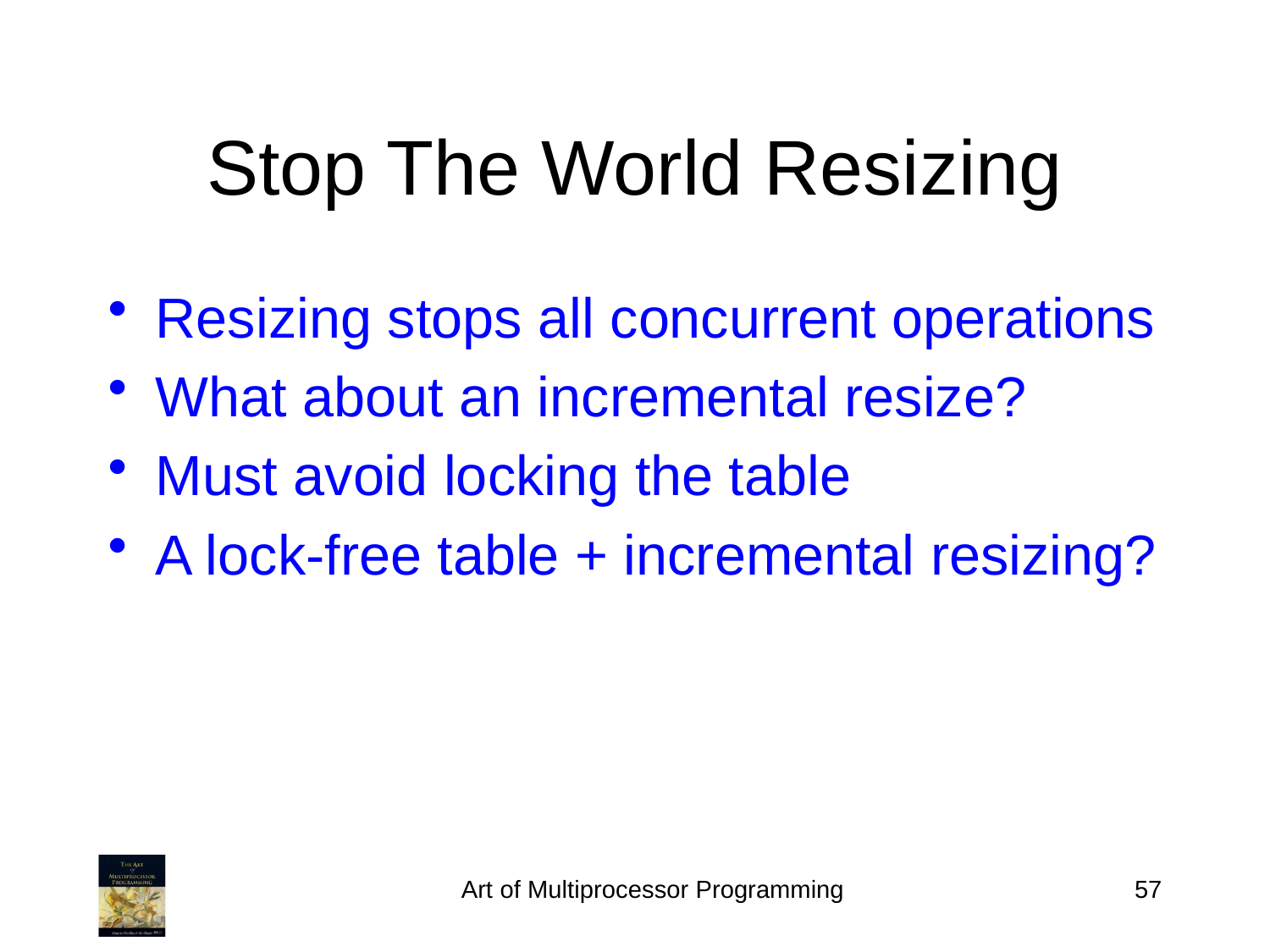

Stop The World Resizing
Resizing stops all concurrent operations
What about an incremental resize?
Must avoid locking the table
A lock-free table + incremental resizing?
Art of Multiprocessor Programming
57